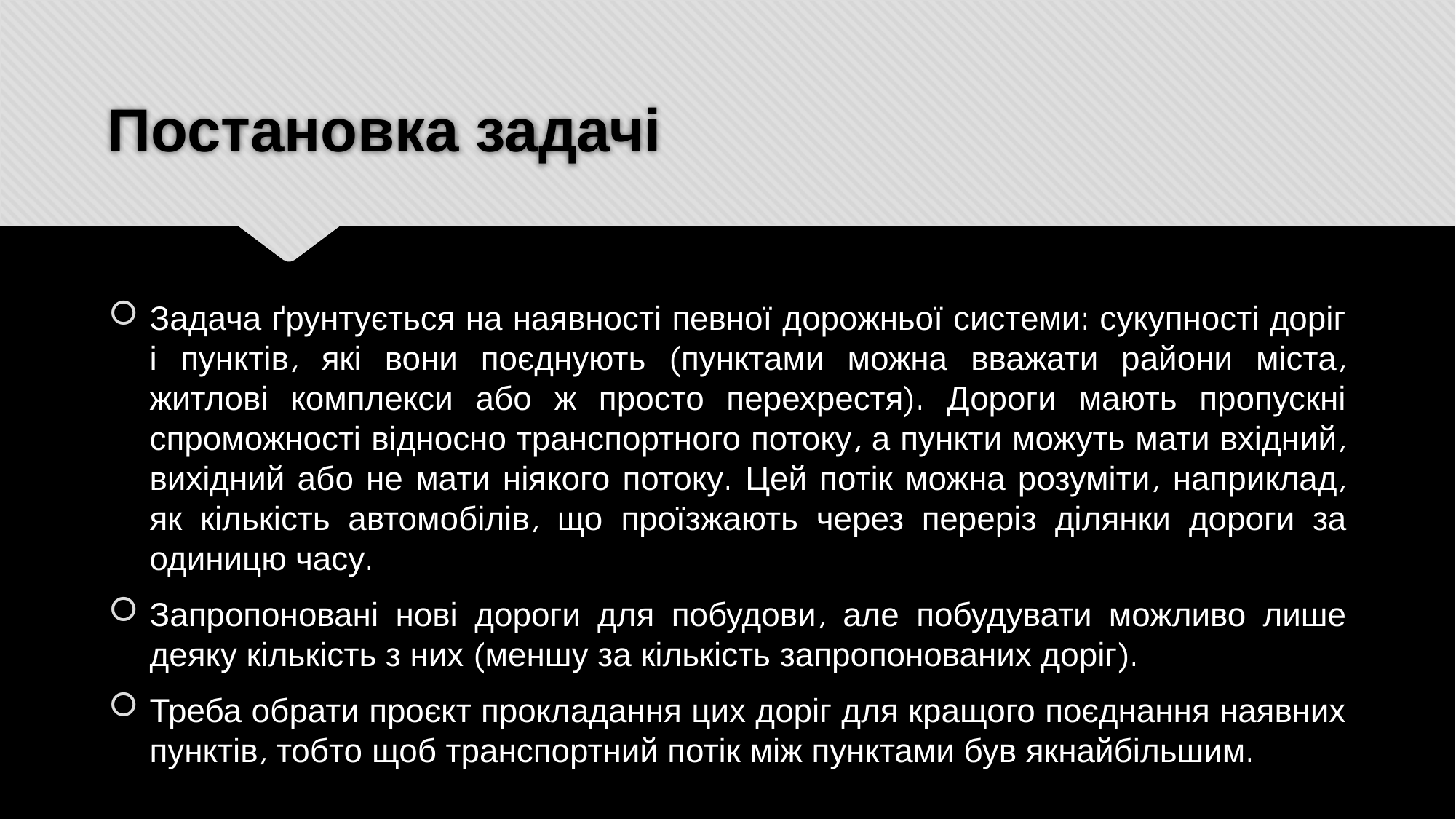

# Постановка задачі
Задача ґрунтується на наявності певної дорожньої системи: сукупності доріг і пунктів, які вони поєднують (пунктами можна вважати райони міста, житлові комплекси або ж просто перехрестя). Дороги мають пропускні спроможності відносно транспортного потоку, а пункти можуть мати вхідний, вихідний або не мати ніякого потоку. Цей потік можна розуміти, наприклад, як кількість автомобілів, що проїзжають через переріз ділянки дороги за одиницю часу.
Запропоновані нові дороги для побудови, але побудувати можливо лише деяку кількість з них (меншу за кількість запропонованих доріг).
Треба обрати проєкт прокладання цих доріг для кращого поєднання наявних пунктів, тобто щоб транспортний потік між пунктами був якнайбільшим.